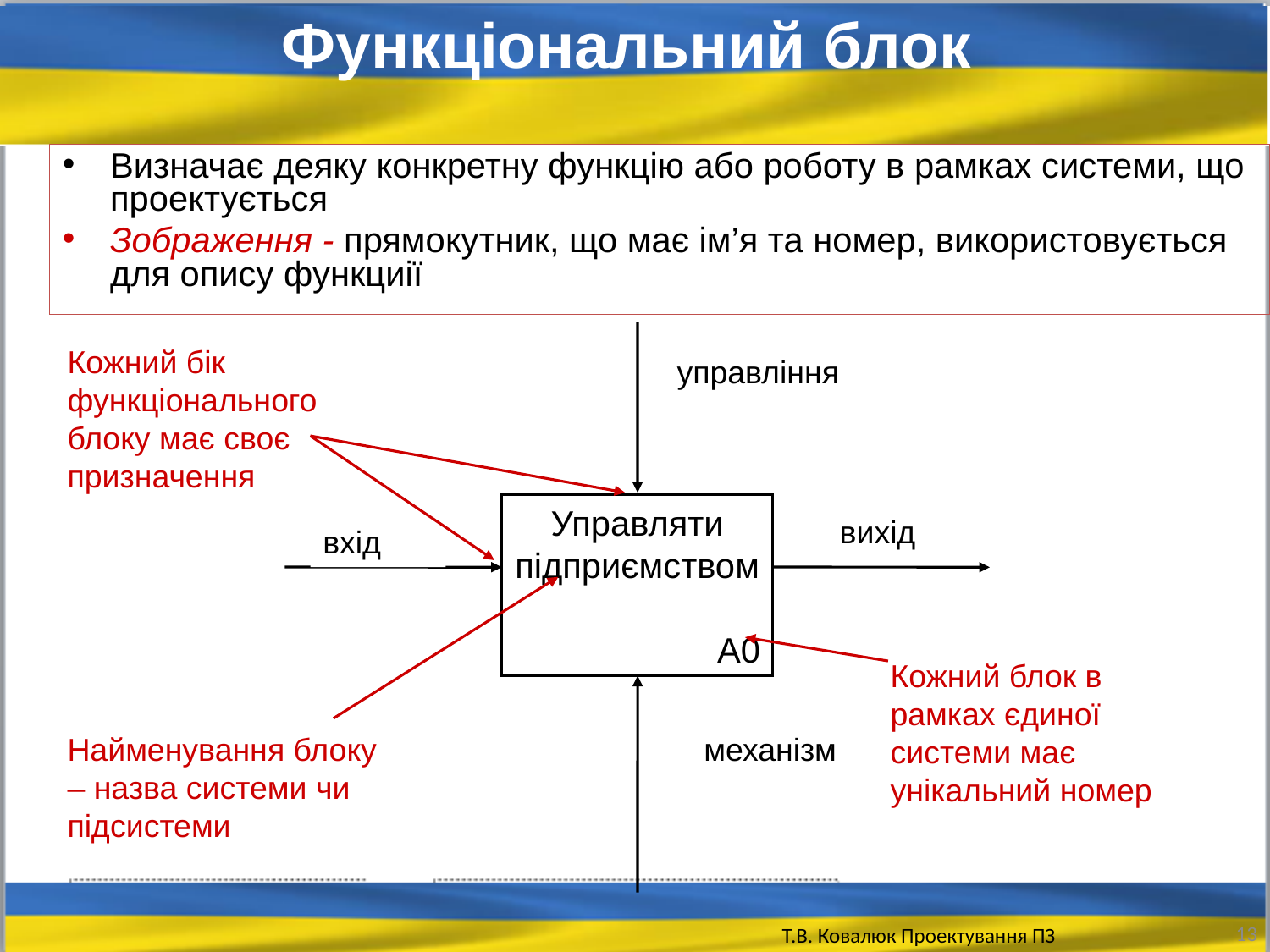

Функціональний блок
Визначає деяку конкретну функцію або роботу в рамках системи, що проектується
Зображення - прямокутник, що має ім’я та номер, використовується для опису функциії

управління
Управляти підприємством

А0
вихід
вхід

механізм
Кожний бік функціонального блоку має своє призначення

Найменування блоку – назва системи чи підсистеми

Кожний блок в рамках єдиної системи має унікальний номер
13